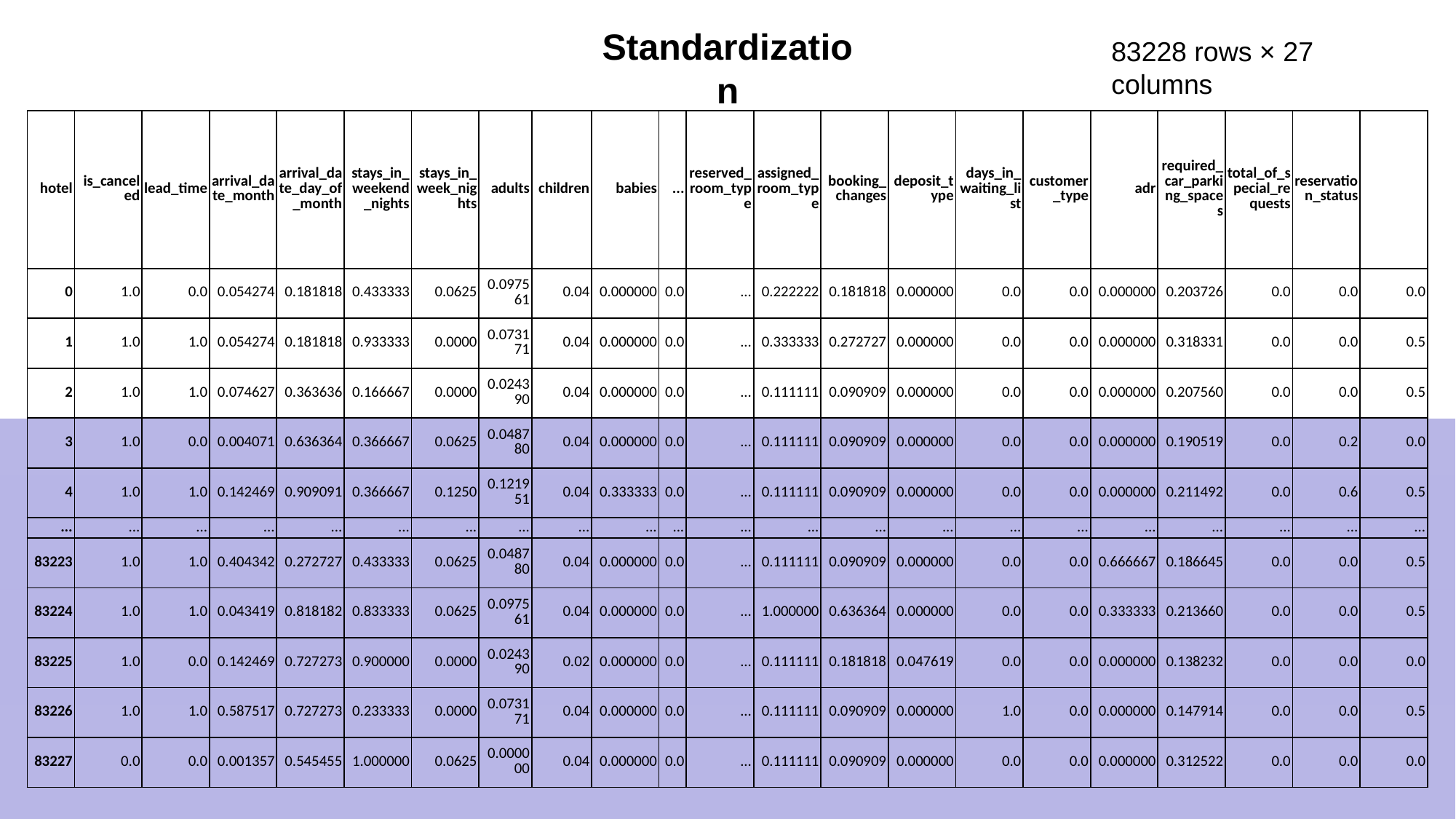

Standardization
83228 rows × 27 columns
| hotel | is\_canceled | lead\_time | arrival\_date\_month | arrival\_date\_day\_of\_month | stays\_in\_weekend\_nights | stays\_in\_week\_nights | adults | children | babies | ... | reserved\_room\_type | assigned\_room\_type | booking\_changes | deposit\_type | days\_in\_waiting\_list | customer\_type | adr | required\_car\_parking\_spaces | total\_of\_special\_requests | reservation\_status |  |
| --- | --- | --- | --- | --- | --- | --- | --- | --- | --- | --- | --- | --- | --- | --- | --- | --- | --- | --- | --- | --- | --- |
| 0 | 1.0 | 0.0 | 0.054274 | 0.181818 | 0.433333 | 0.0625 | 0.097561 | 0.04 | 0.000000 | 0.0 | ... | 0.222222 | 0.181818 | 0.000000 | 0.0 | 0.0 | 0.000000 | 0.203726 | 0.0 | 0.0 | 0.0 |
| 1 | 1.0 | 1.0 | 0.054274 | 0.181818 | 0.933333 | 0.0000 | 0.073171 | 0.04 | 0.000000 | 0.0 | ... | 0.333333 | 0.272727 | 0.000000 | 0.0 | 0.0 | 0.000000 | 0.318331 | 0.0 | 0.0 | 0.5 |
| 2 | 1.0 | 1.0 | 0.074627 | 0.363636 | 0.166667 | 0.0000 | 0.024390 | 0.04 | 0.000000 | 0.0 | ... | 0.111111 | 0.090909 | 0.000000 | 0.0 | 0.0 | 0.000000 | 0.207560 | 0.0 | 0.0 | 0.5 |
| 3 | 1.0 | 0.0 | 0.004071 | 0.636364 | 0.366667 | 0.0625 | 0.048780 | 0.04 | 0.000000 | 0.0 | ... | 0.111111 | 0.090909 | 0.000000 | 0.0 | 0.0 | 0.000000 | 0.190519 | 0.0 | 0.2 | 0.0 |
| 4 | 1.0 | 1.0 | 0.142469 | 0.909091 | 0.366667 | 0.1250 | 0.121951 | 0.04 | 0.333333 | 0.0 | ... | 0.111111 | 0.090909 | 0.000000 | 0.0 | 0.0 | 0.000000 | 0.211492 | 0.0 | 0.6 | 0.5 |
| ... | ... | ... | ... | ... | ... | ... | ... | ... | ... | ... | ... | ... | ... | ... | ... | ... | ... | ... | ... | ... | ... |
| 83223 | 1.0 | 1.0 | 0.404342 | 0.272727 | 0.433333 | 0.0625 | 0.048780 | 0.04 | 0.000000 | 0.0 | ... | 0.111111 | 0.090909 | 0.000000 | 0.0 | 0.0 | 0.666667 | 0.186645 | 0.0 | 0.0 | 0.5 |
| 83224 | 1.0 | 1.0 | 0.043419 | 0.818182 | 0.833333 | 0.0625 | 0.097561 | 0.04 | 0.000000 | 0.0 | ... | 1.000000 | 0.636364 | 0.000000 | 0.0 | 0.0 | 0.333333 | 0.213660 | 0.0 | 0.0 | 0.5 |
| 83225 | 1.0 | 0.0 | 0.142469 | 0.727273 | 0.900000 | 0.0000 | 0.024390 | 0.02 | 0.000000 | 0.0 | ... | 0.111111 | 0.181818 | 0.047619 | 0.0 | 0.0 | 0.000000 | 0.138232 | 0.0 | 0.0 | 0.0 |
| 83226 | 1.0 | 1.0 | 0.587517 | 0.727273 | 0.233333 | 0.0000 | 0.073171 | 0.04 | 0.000000 | 0.0 | ... | 0.111111 | 0.090909 | 0.000000 | 1.0 | 0.0 | 0.000000 | 0.147914 | 0.0 | 0.0 | 0.5 |
| 83227 | 0.0 | 0.0 | 0.001357 | 0.545455 | 1.000000 | 0.0625 | 0.000000 | 0.04 | 0.000000 | 0.0 | ... | 0.111111 | 0.090909 | 0.000000 | 0.0 | 0.0 | 0.000000 | 0.312522 | 0.0 | 0.0 | 0.0 |